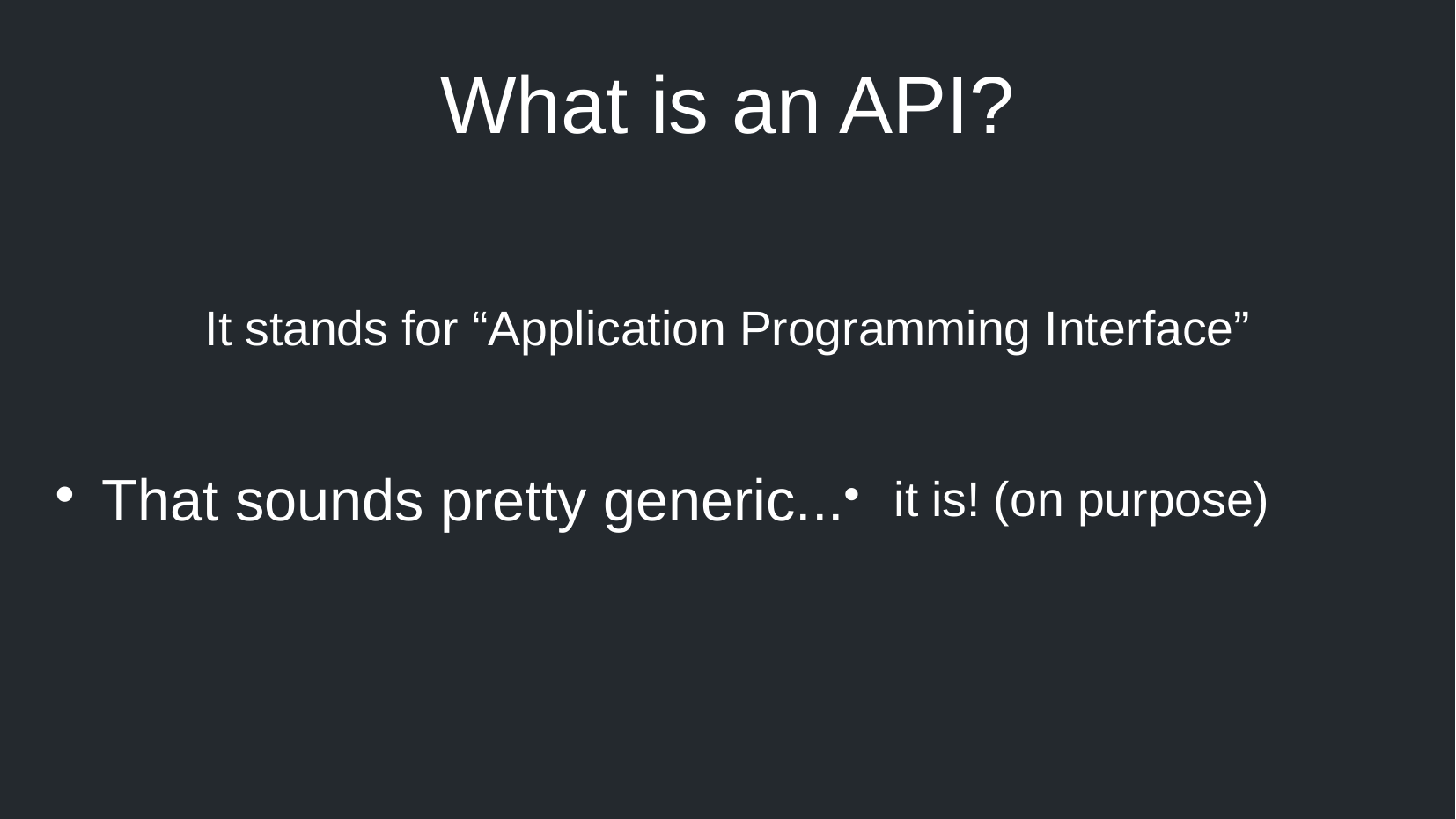

# What is an API?
It stands for “Application Programming Interface”
That sounds pretty generic...
it is! (on purpose)